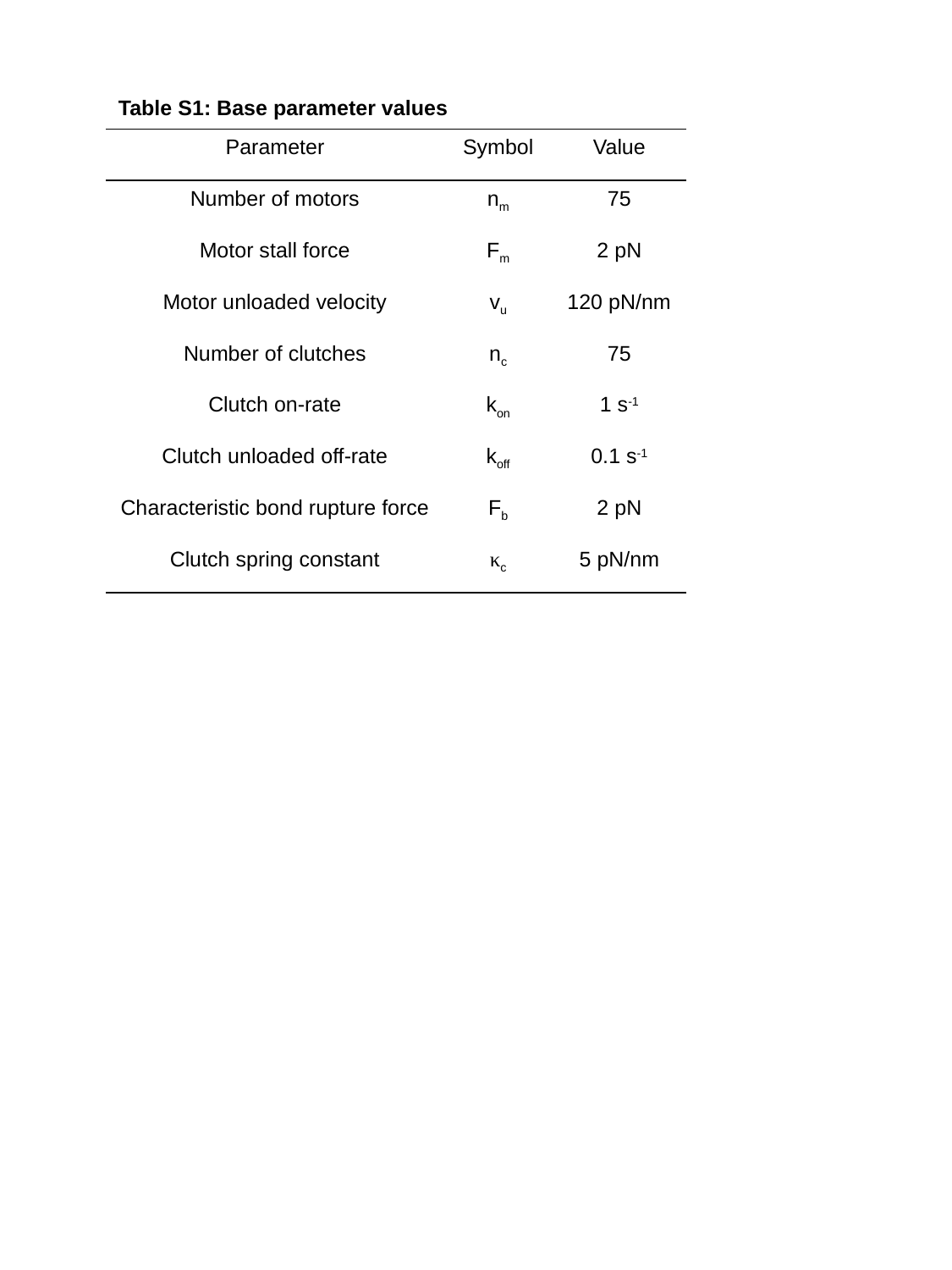

Table S1: Base parameter values
| Parameter | Symbol | Value |
| --- | --- | --- |
| Number of motors | nm | 75 |
| Motor stall force | Fm | 2 pN |
| Motor unloaded velocity | vu | 120 pN/nm |
| Number of clutches | nc | 75 |
| Clutch on-rate | kon | 1 s-1 |
| Clutch unloaded off-rate | koff | 0.1 s-1 |
| Characteristic bond rupture force | Fb | 2 pN |
| Clutch spring constant | κc | 5 pN/nm |